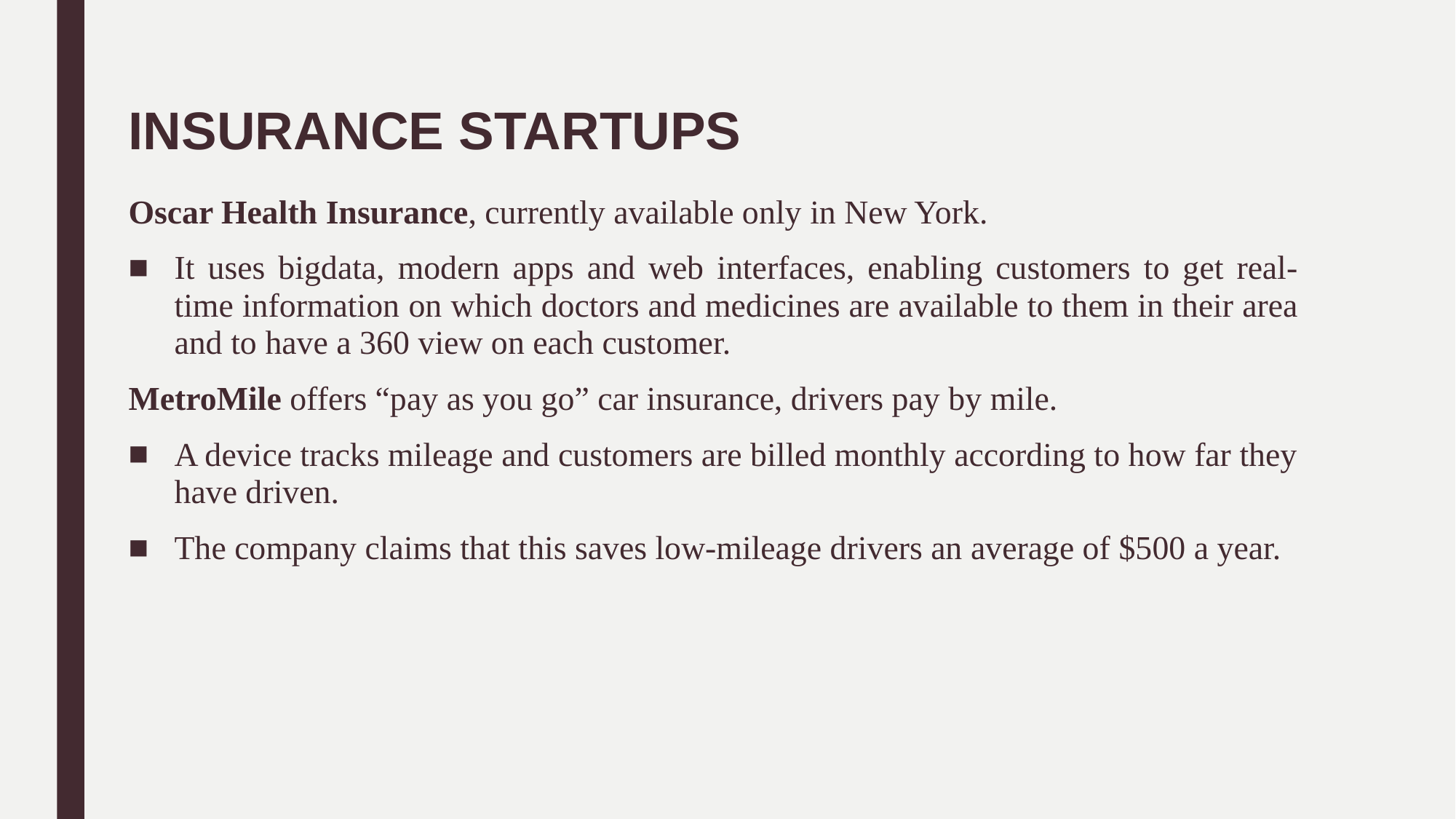

# INSURANCE STARTUPS
Oscar Health Insurance, currently available only in New York.
It uses bigdata, modern apps and web interfaces, enabling customers to get real-time information on which doctors and medicines are available to them in their area and to have a 360 view on each customer.
MetroMile offers “pay as you go” car insurance, drivers pay by mile.
A device tracks mileage and customers are billed monthly according to how far they have driven.
The company claims that this saves low-mileage drivers an average of $500 a year.